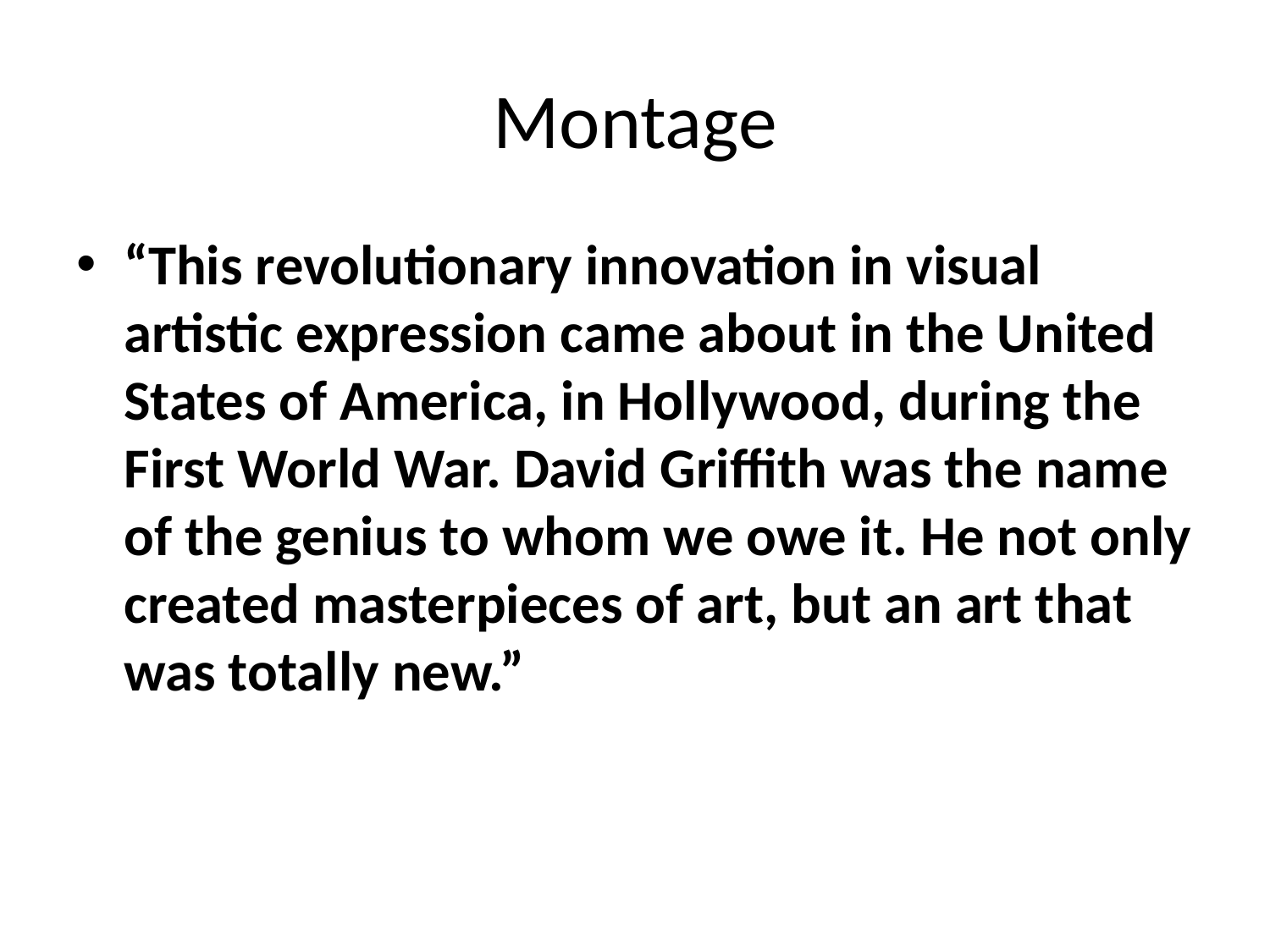

# Montage
“This revolutionary innovation in visual artistic expression came about in the United States of America, in Hollywood, during the First World War. David Griffith was the name of the genius to whom we owe it. He not only created masterpieces of art, but an art that was totally new.”